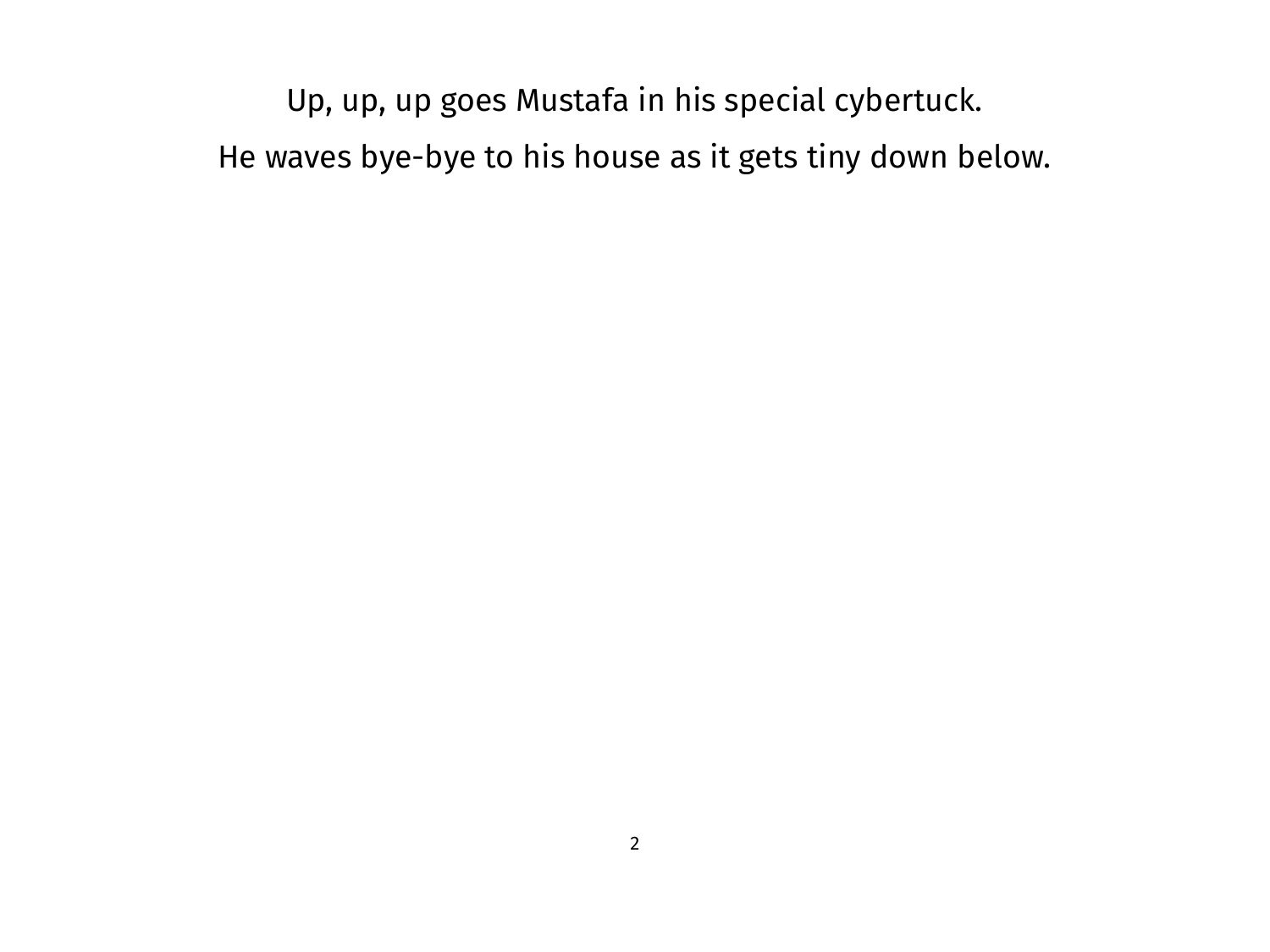

# Up, up, up goes Mustafa in his special cybertuck.
He waves bye-bye to his house as it gets tiny down below.
2